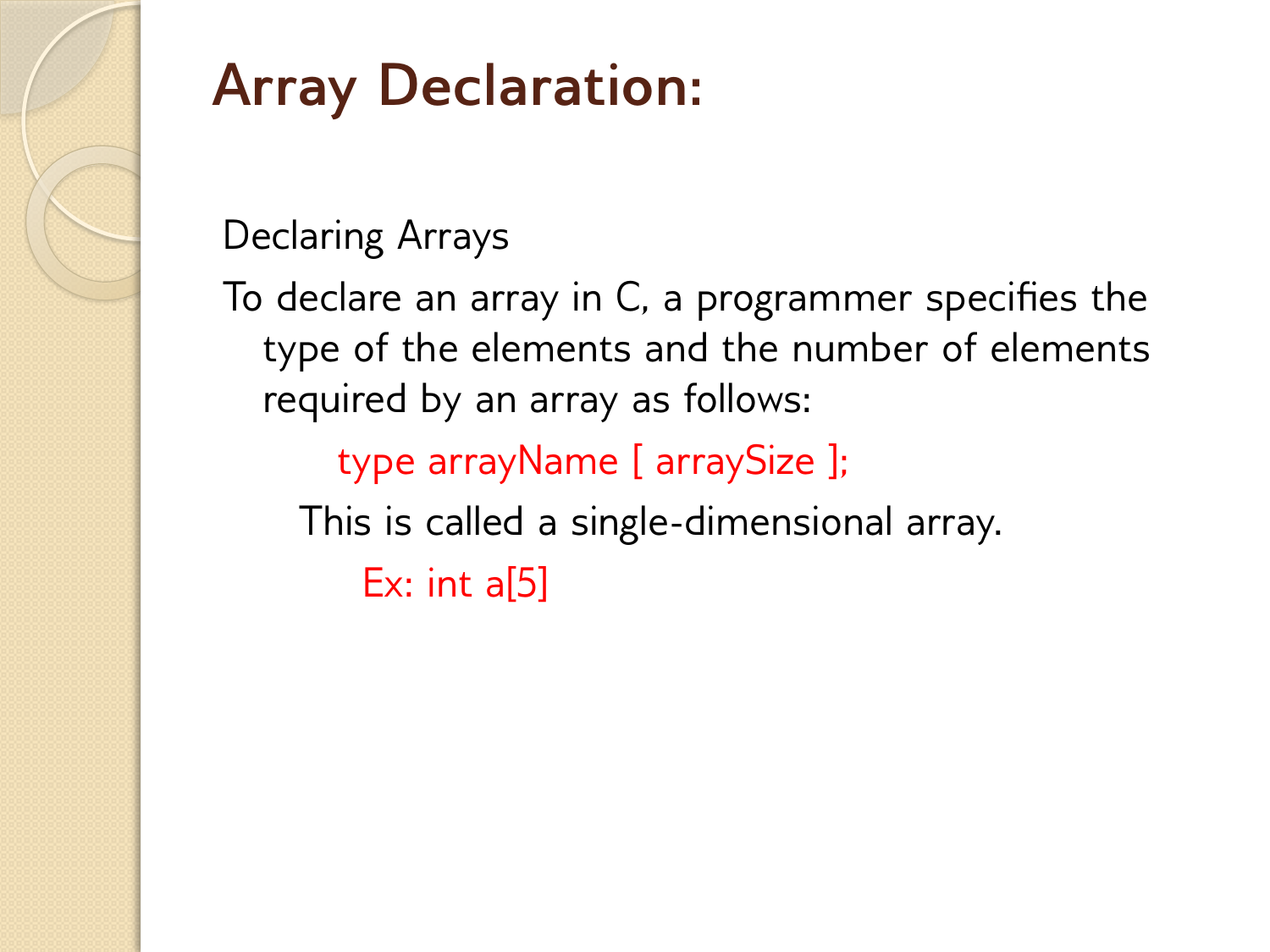

# Array Declaration:
Declaring Arrays
To declare an array in C, a programmer specifies the type of the elements and the number of elements required by an array as follows:
         type arrayName [ arraySize ];
      This is called a single-dimensional array.
           Ex: int a[5]